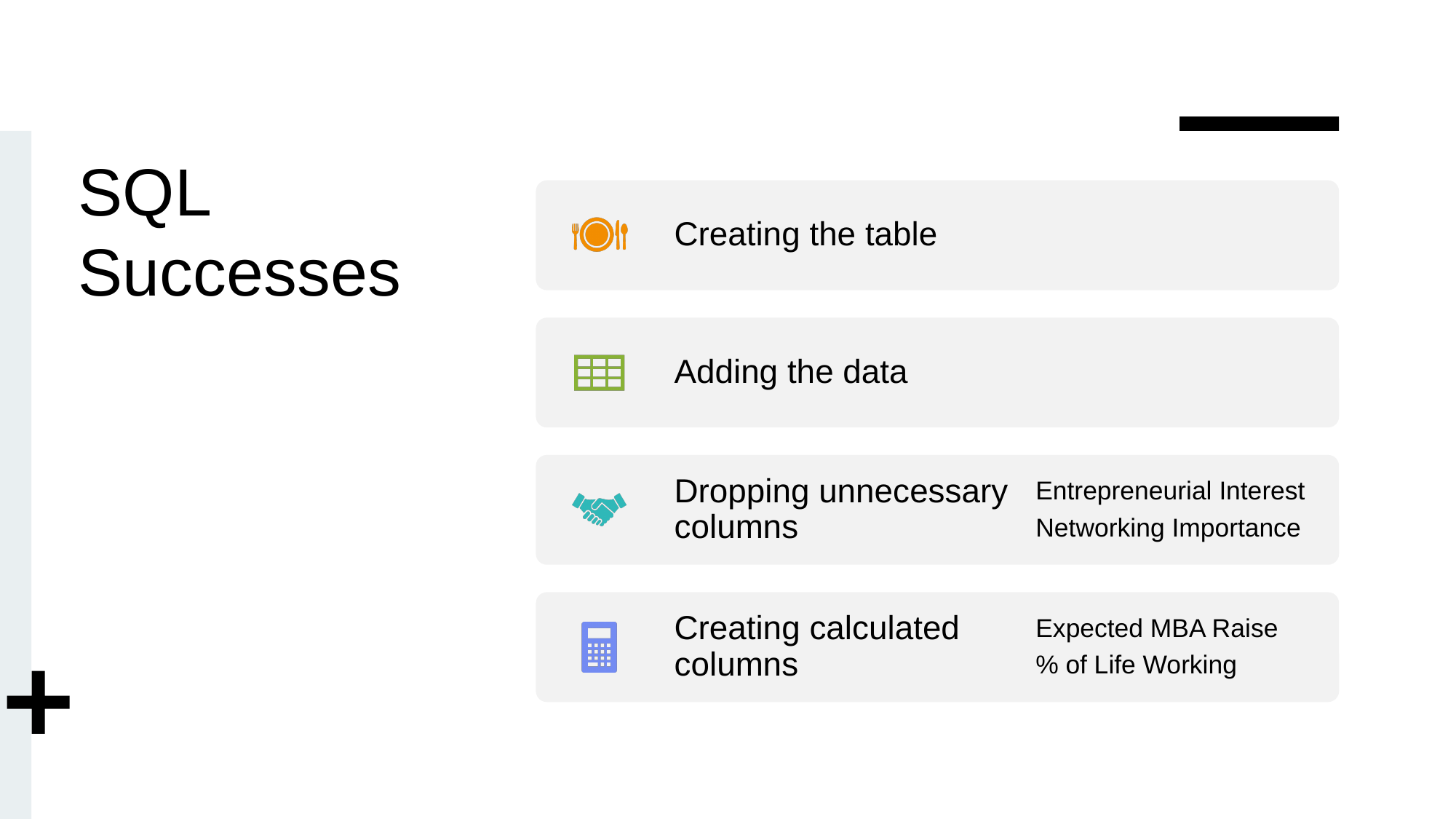

# SQL Successes
Creating the table
Adding the data
Dropping unnecessary columns
Entrepreneurial Interest
Networking Importance
Creating calculated columns
Expected MBA Raise
% of Life Working